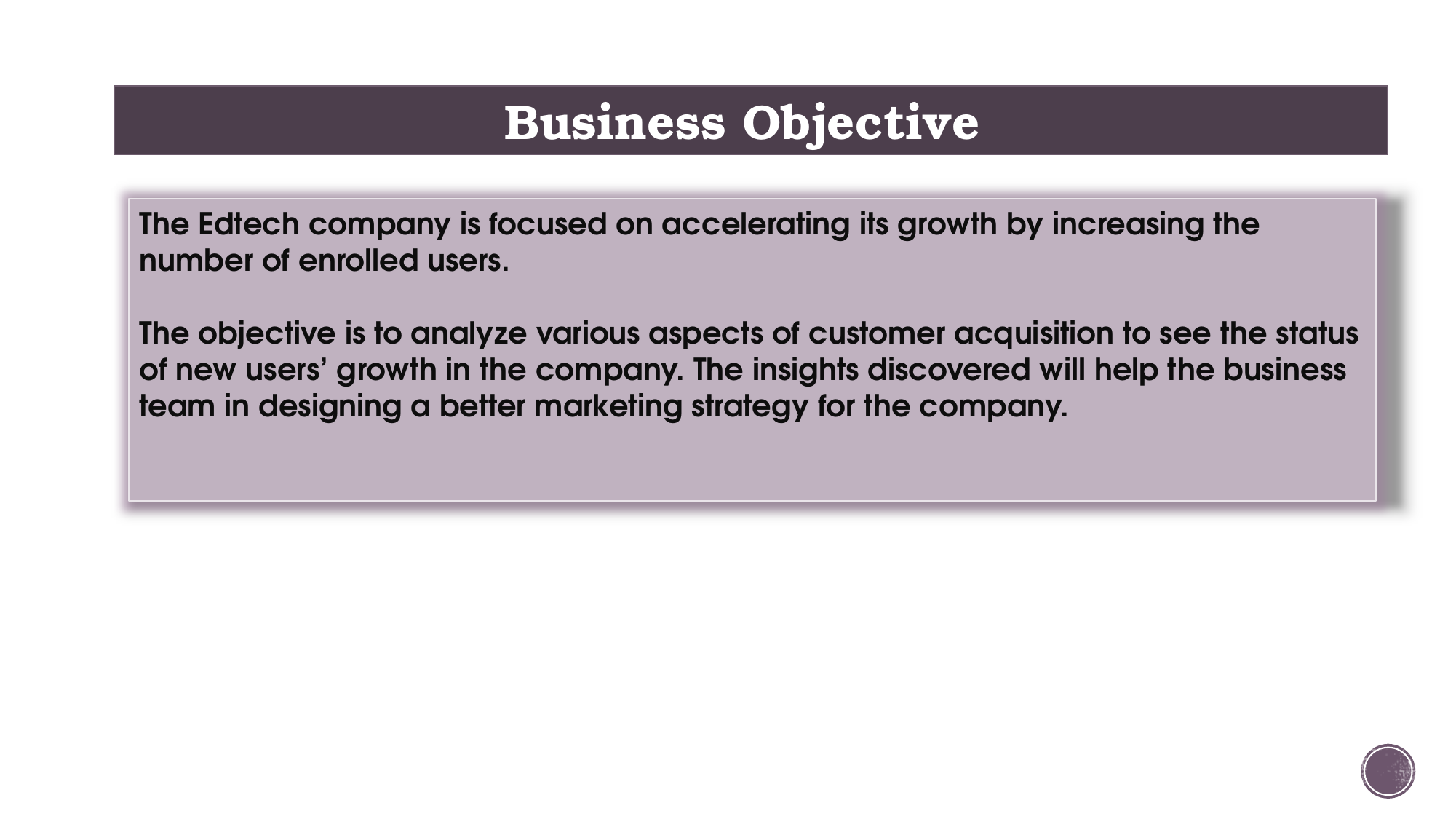

Business Objective
The Edtech company is focused on accelerating its growth by increasing the number of enrolled users.

The objective is to analyze various aspects of customer acquisition to see the status of new users’ growth in the company. The insights discovered will help the business team in designing a better marketing strategy for the company.